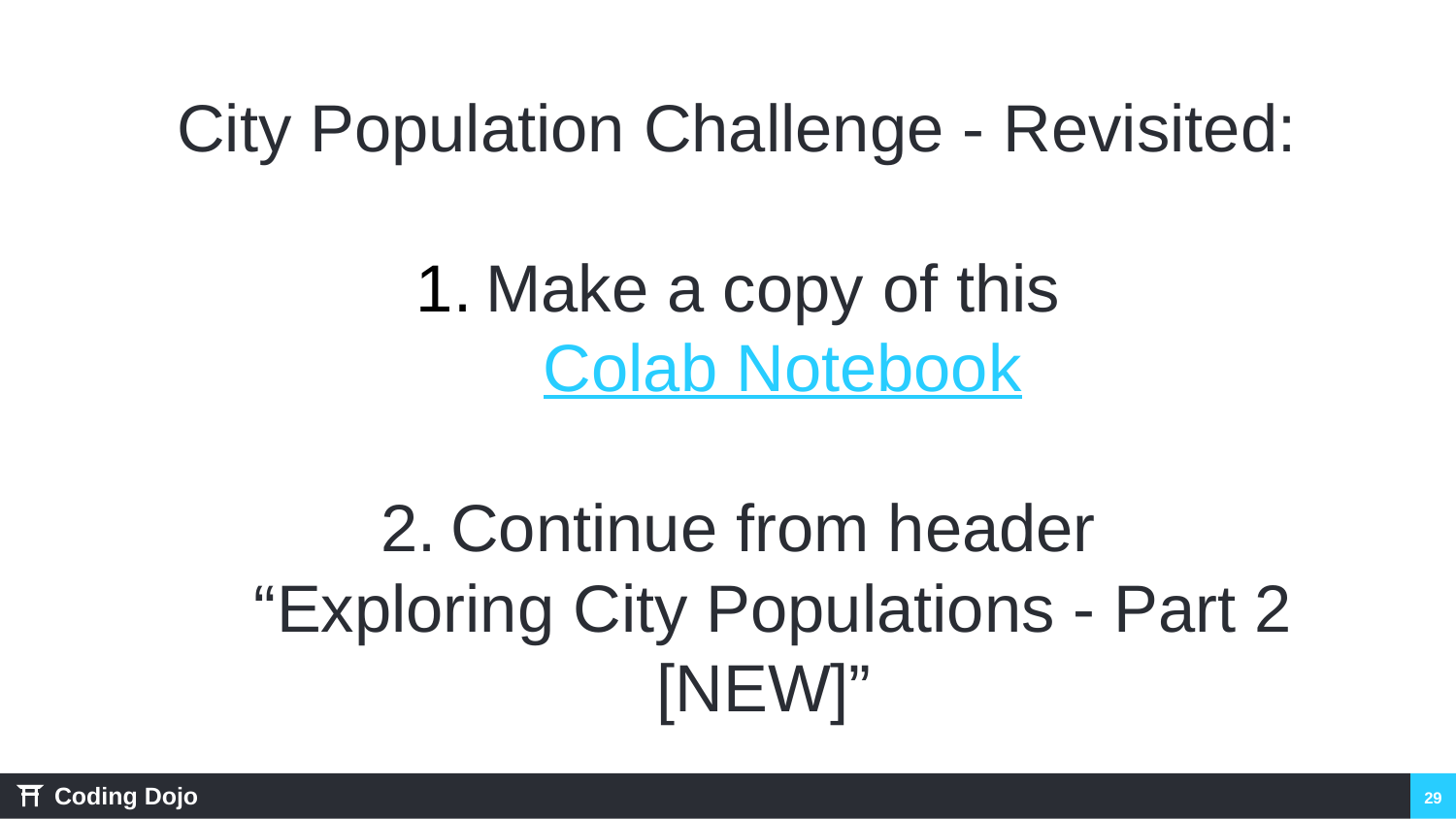

City Population Challenge - Revisited:

Make a copy of this
 Colab Notebook

Continue from header
“Exploring City Populations - Part 2 [NEW]”